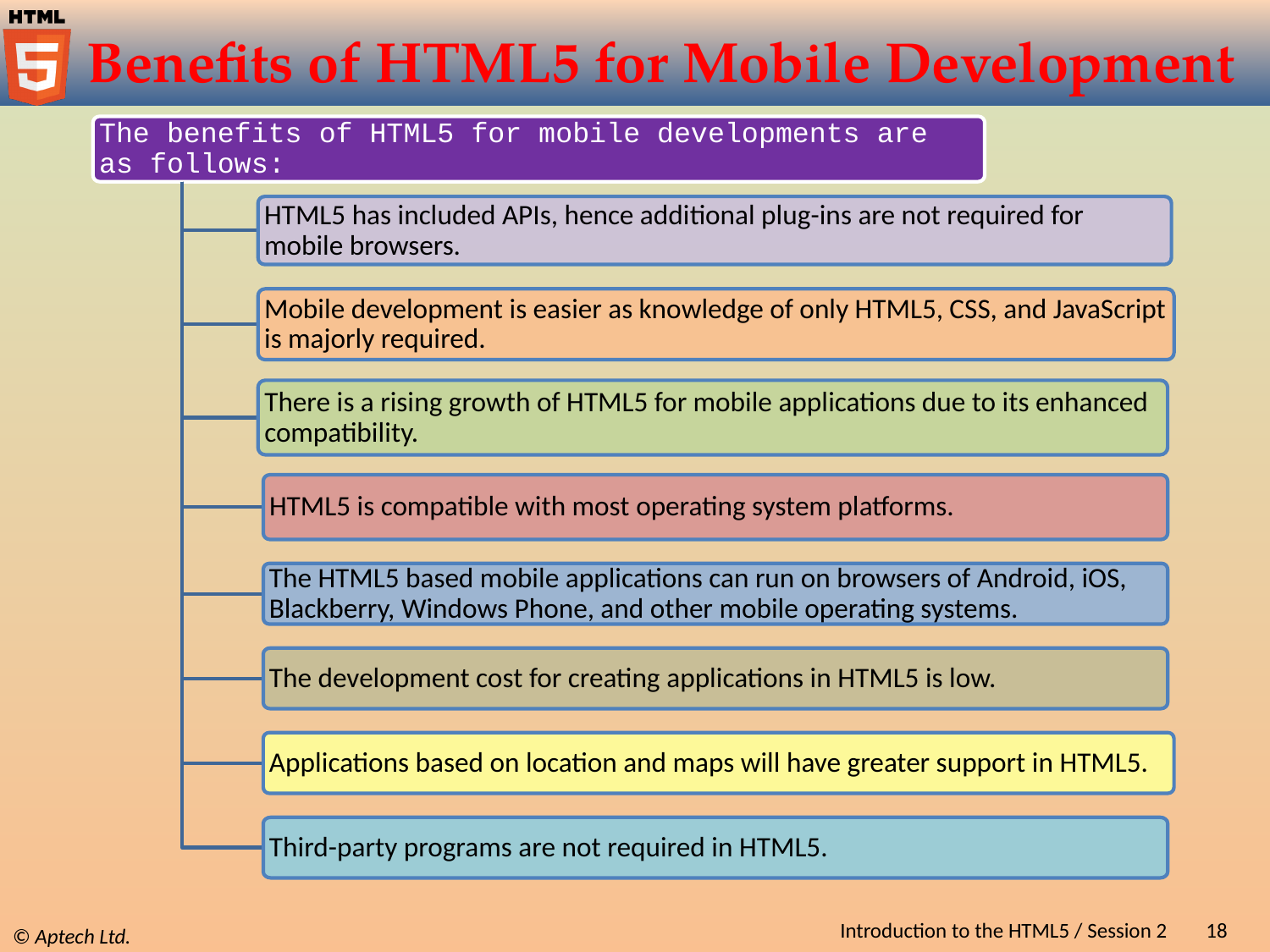

# Benefits of HTML5 for Mobile Development
The benefits of HTML5 for mobile developments are as follows:

HTML5 has included APIs, hence additional plug-ins are not required for mobile browsers.
Mobile development is easier as knowledge of only HTML5, CSS, and JavaScript is majorly required.
There is a rising growth of HTML5 for mobile applications due to its enhanced compatibility.
HTML5 is compatible with most operating system platforms.
The HTML5 based mobile applications can run on browsers of Android, iOS, Blackberry, Windows Phone, and other mobile operating systems.
The development cost for creating applications in HTML5 is low.
Applications based on location and maps will have greater support in HTML5.
Third-party programs are not required in HTML5.
Introduction to the HTML5 / Session 2
18